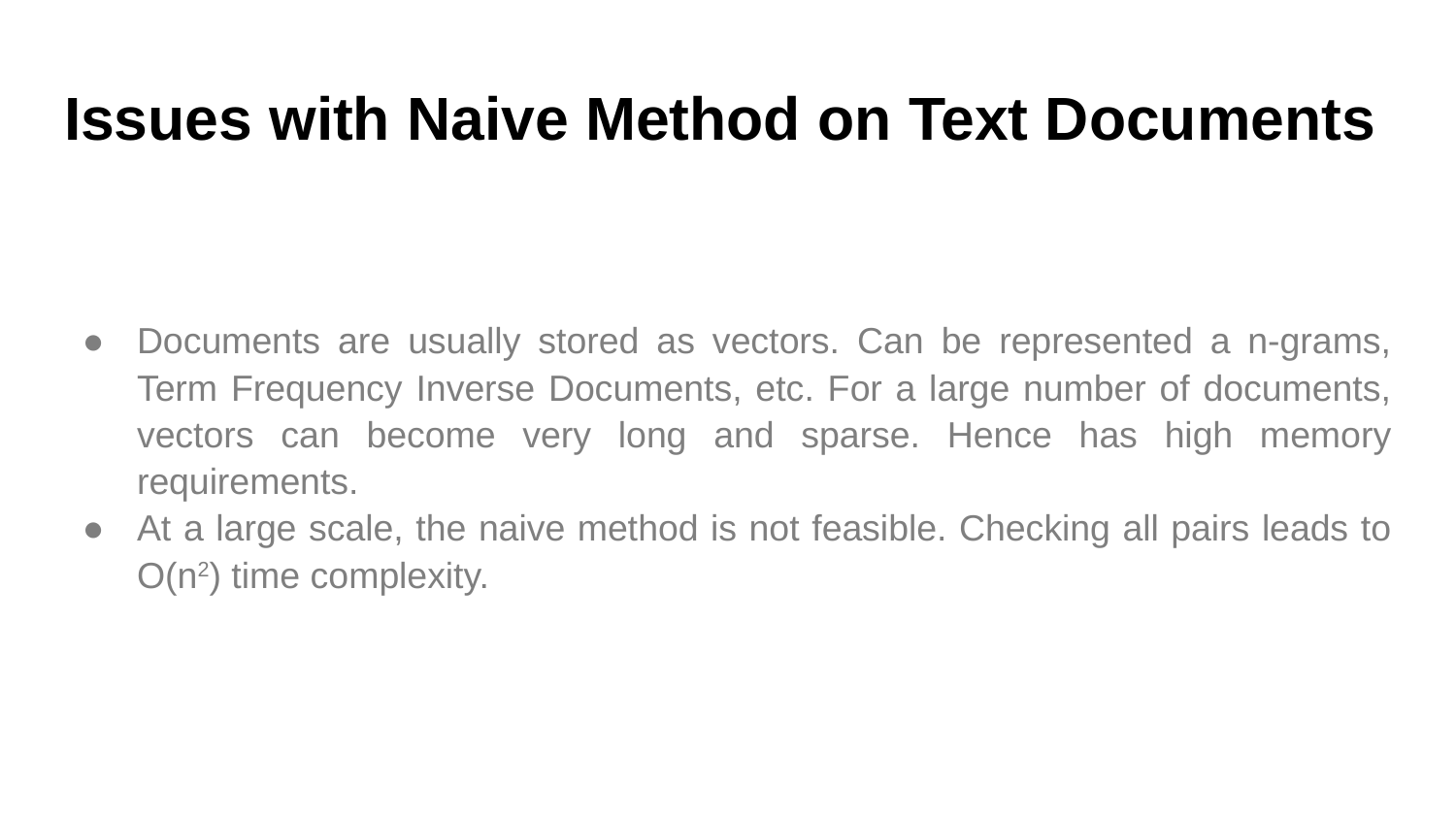

# Issues with Naive Method on Text Documents
Documents are usually stored as vectors. Can be represented a n-grams, Term Frequency Inverse Documents, etc. For a large number of documents, vectors can become very long and sparse. Hence has high memory requirements.
At a large scale, the naive method is not feasible. Checking all pairs leads to O(n2) time complexity.